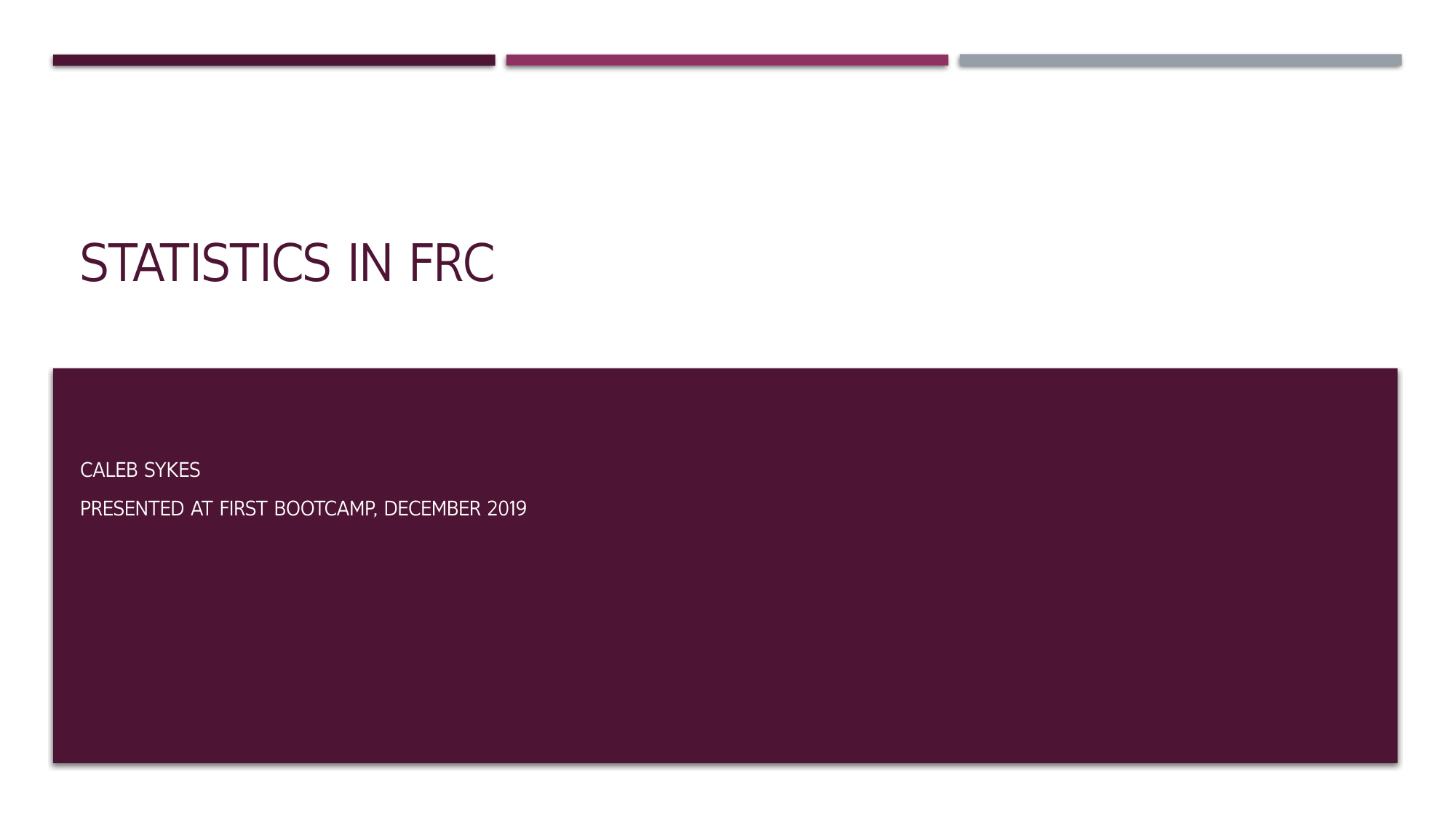

# Statistics In FRC
Caleb Sykes
Presented at FIRST Bootcamp, December 2019